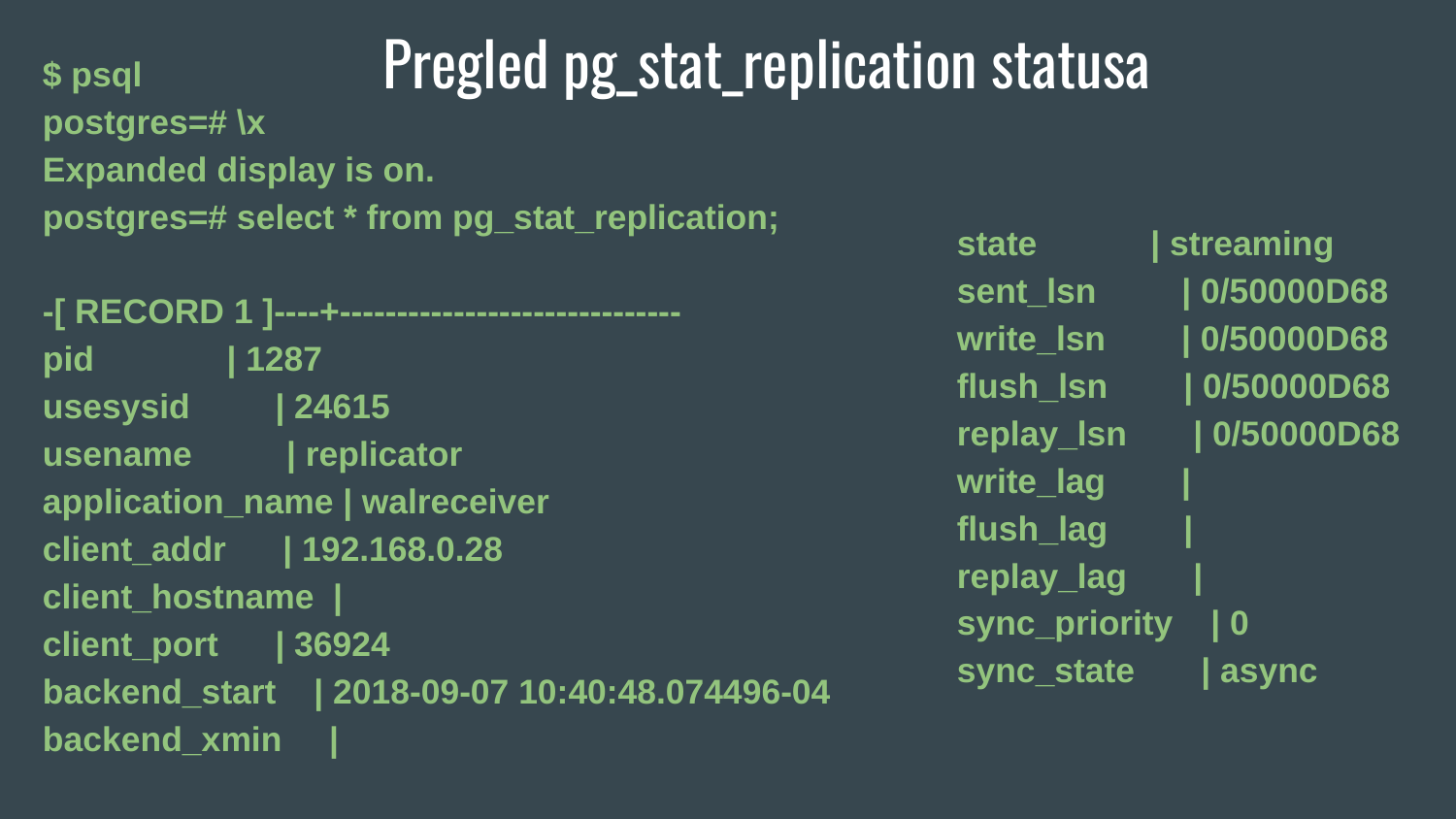

# Pregled pg_stat_replication statusa
$ psql
postgres=# \x
Expanded display is on.
postgres=# select * from pg_stat_replication;

-[ RECORD 1 ]----+------------------------------
pid              | 1287
usesysid         | 24615
usename          | replicator
application_name | walreceiver
client_addr      | 192.168.0.28
client_hostname  |
client_port      | 36924
backend_start    | 2018-09-07 10:40:48.074496-04
backend_xmin     |

state            | streaming
sent_lsn         | 0/50000D68
write_lsn        | 0/50000D68
flush_lsn        | 0/50000D68
replay_lsn       | 0/50000D68
write_lag        |
flush_lag        |
replay_lag       |
sync_priority    | 0
sync_state       | async